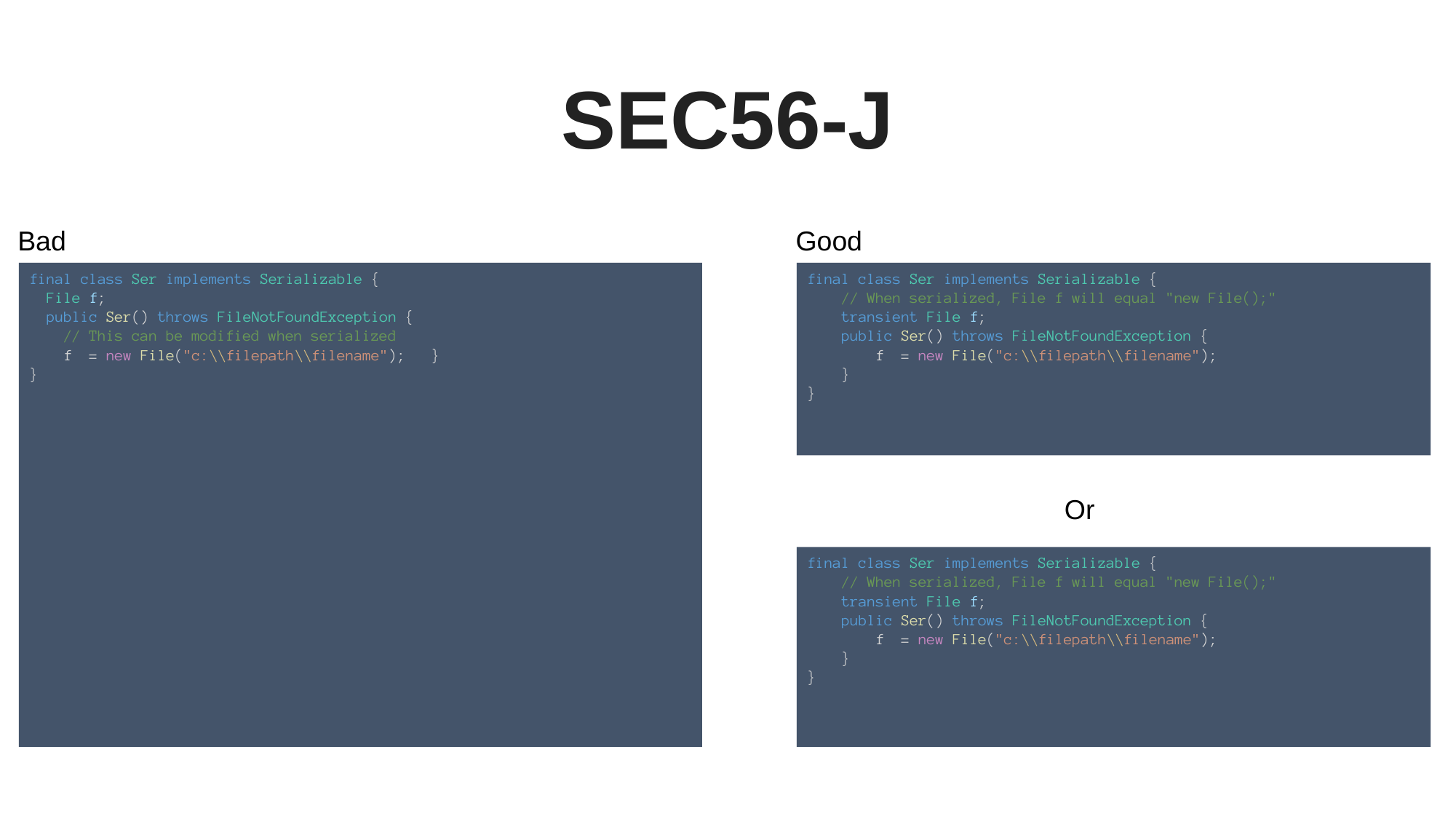

SEC56-J
Bad
Good
final class Ser implements Serializable {
    // When serialized, File f will equal "new File();"
    transient File f;
    public Ser() throws FileNotFoundException {
        f  = new File("c:\\filepath\\filename");
    }
}
final class Ser implements Serializable {
  File f;
  public Ser() throws FileNotFoundException {
    // This can be modified when serialized
    f  = new File("c:\\filepath\\filename");   }
}
Or
final class Ser implements Serializable {
    // When serialized, File f will equal "new File();"
    transient File f;
    public Ser() throws FileNotFoundException {
        f  = new File("c:\\filepath\\filename");
    }
}